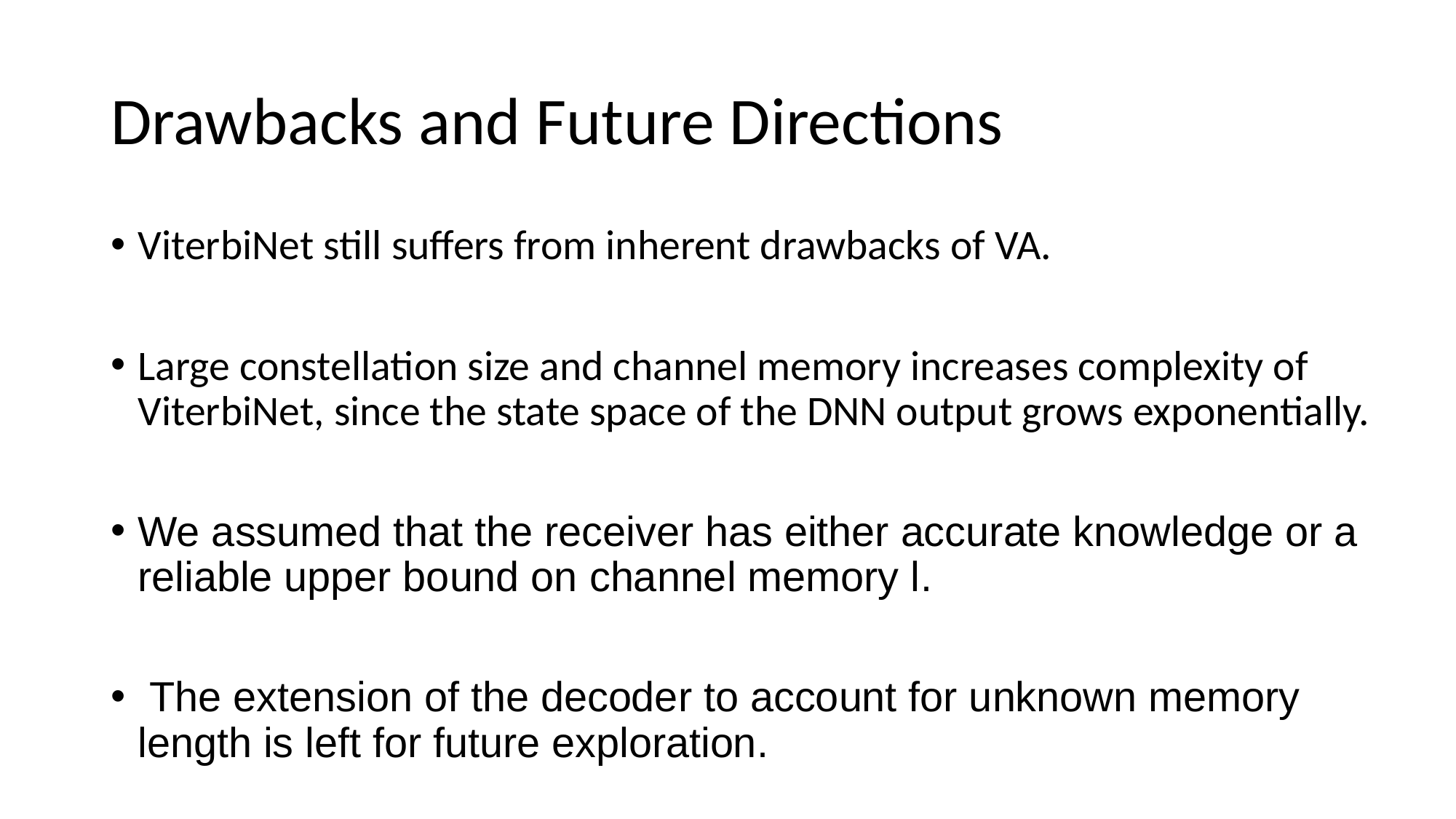

# Drawbacks and Future Directions
ViterbiNet still suffers from inherent drawbacks of VA.

Large constellation size and channel memory increases complexity of ViterbiNet, since the state space of the DNN output grows exponentially.

We assumed that the receiver has either accurate knowledge or a reliable upper bound on channel memory l.

 The extension of the decoder to account for unknown memory length is left for future exploration.